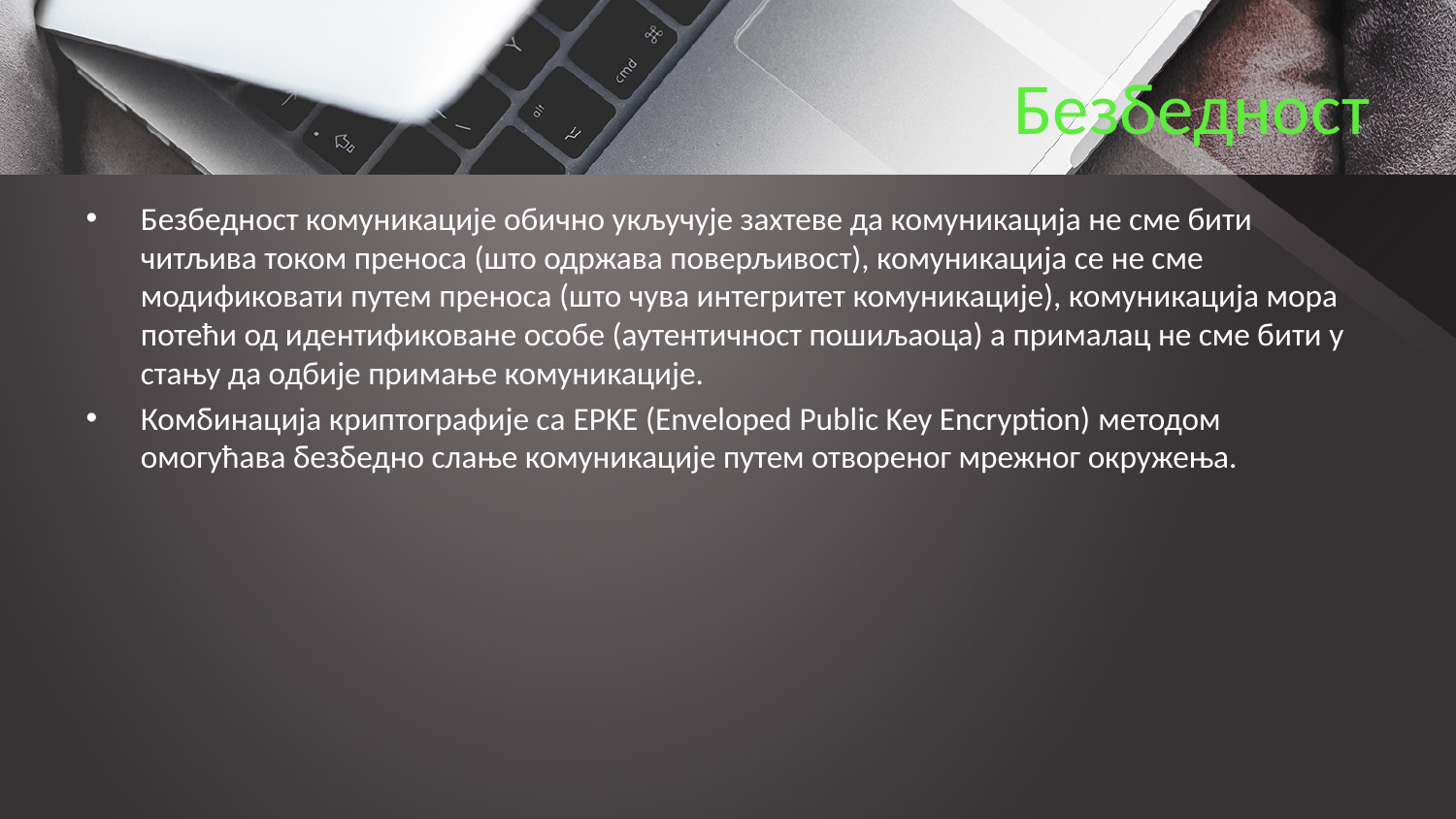

# Безбедност
Безбедност комуникације обично укључује захтеве да комуникација не сме бити читљива током преноса (што одржава поверљивост), комуникација се не сме модификовати путем преноса (што чува интегритет комуникације), комуникација мора потећи од идентификоване особе (аутентичност пошиљаоца) а прималац не сме бити у стању да одбије примање комуникације.
Комбинација криптографије са EPKE (Enveloped Public Key Encryption) методом омогућава безбедно слање комуникације путем отвореног мрежног окружења.